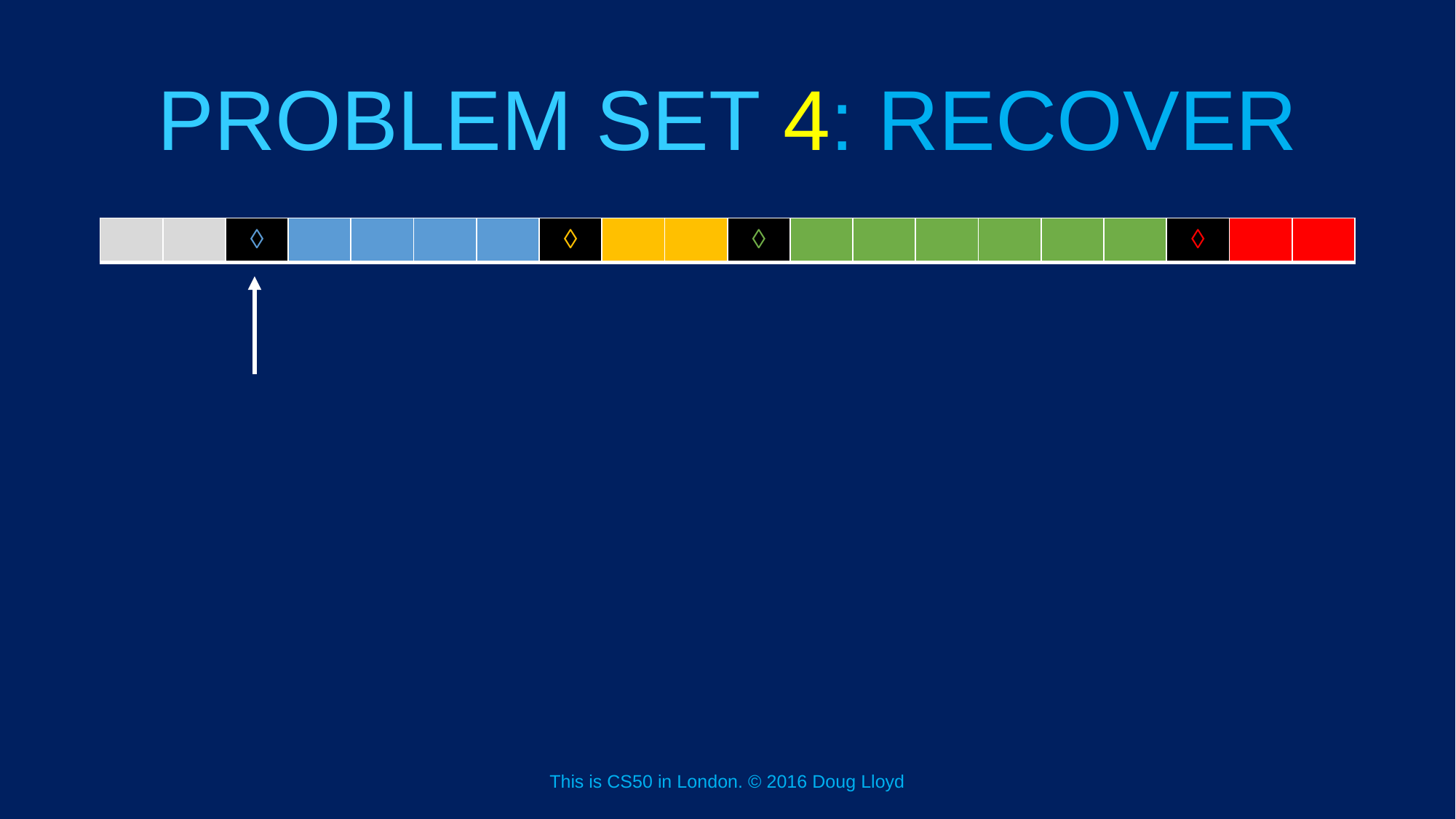

# PROBLEM SET 4: RECOVER
|  |  | ◊ |  |  |  |  | ◊ |  |  | ◊ |  |  |  |  |  |  | ◊ |  |  |
| --- | --- | --- | --- | --- | --- | --- | --- | --- | --- | --- | --- | --- | --- | --- | --- | --- | --- | --- | --- |
This is CS50 in London. © 2016 Doug Lloyd